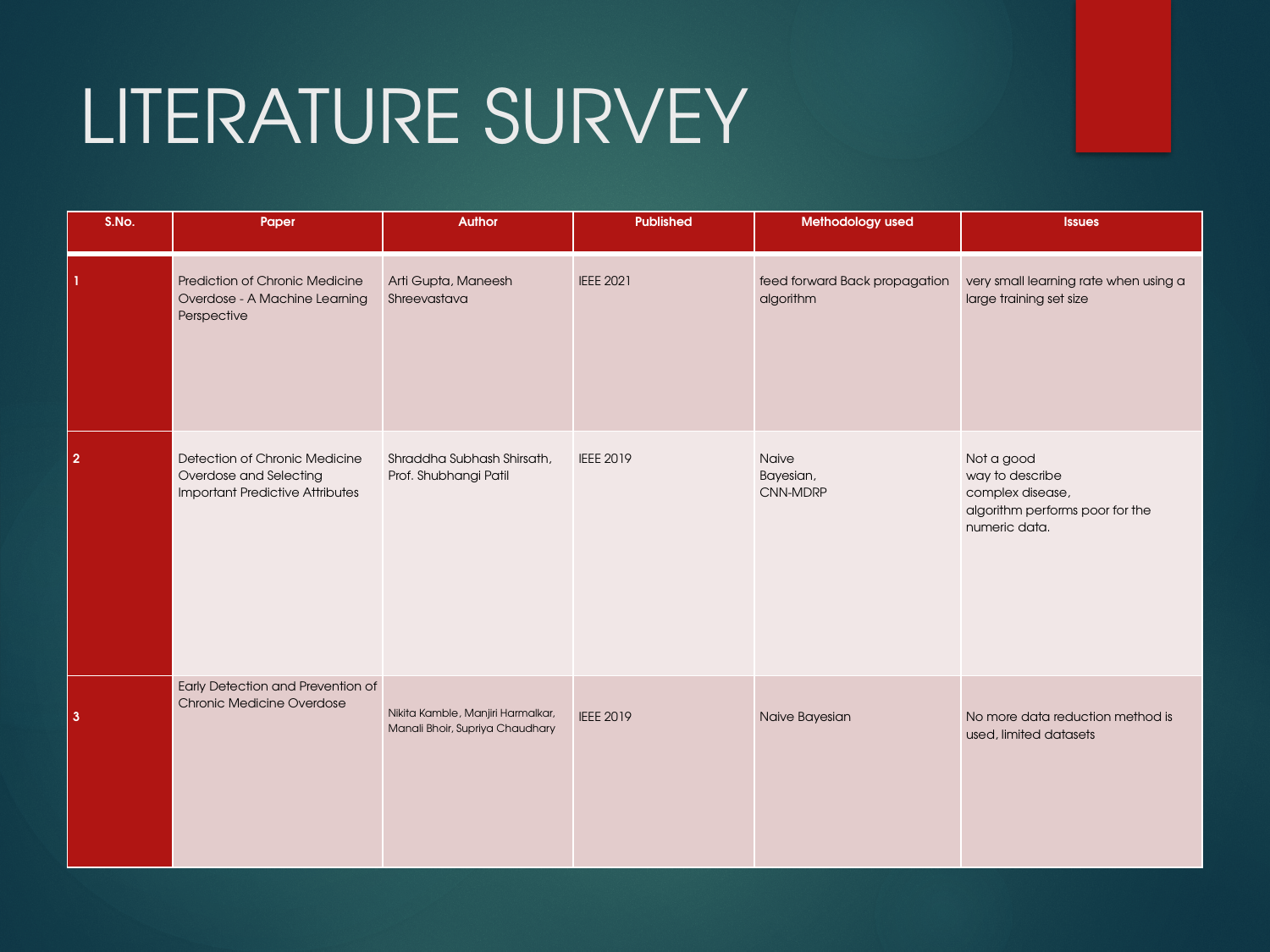

# LITERATURE SURVEY
| S.No. | Paper | Author | Published | Methodology used | Issues |
| --- | --- | --- | --- | --- | --- |
| 1 | Prediction of Chronic Medicine Overdose - A Machine Learning Perspective | Arti Gupta, Maneesh Shreevastava | IEEE 2021 | feed forward Back propagation algorithm | very small learning rate when using a large training set size |
| 2 | Detection of Chronic Medicine Overdose and Selecting Important Predictive Attributes | Shraddha Subhash Shirsath, Prof. Shubhangi Patil | IEEE 2019 | Naive Bayesian, CNN-MDRP | Not a good way to describe complex disease, algorithm performs poor for the numeric data. |
| 3 | Early Detection and Prevention of Chronic Medicine Overdose | Nikita Kamble, Manjiri Harmalkar, Manali Bhoir, Supriya Chaudhary | IEEE 2019 | Naive Bayesian | No more data reduction method is used, limited datasets |